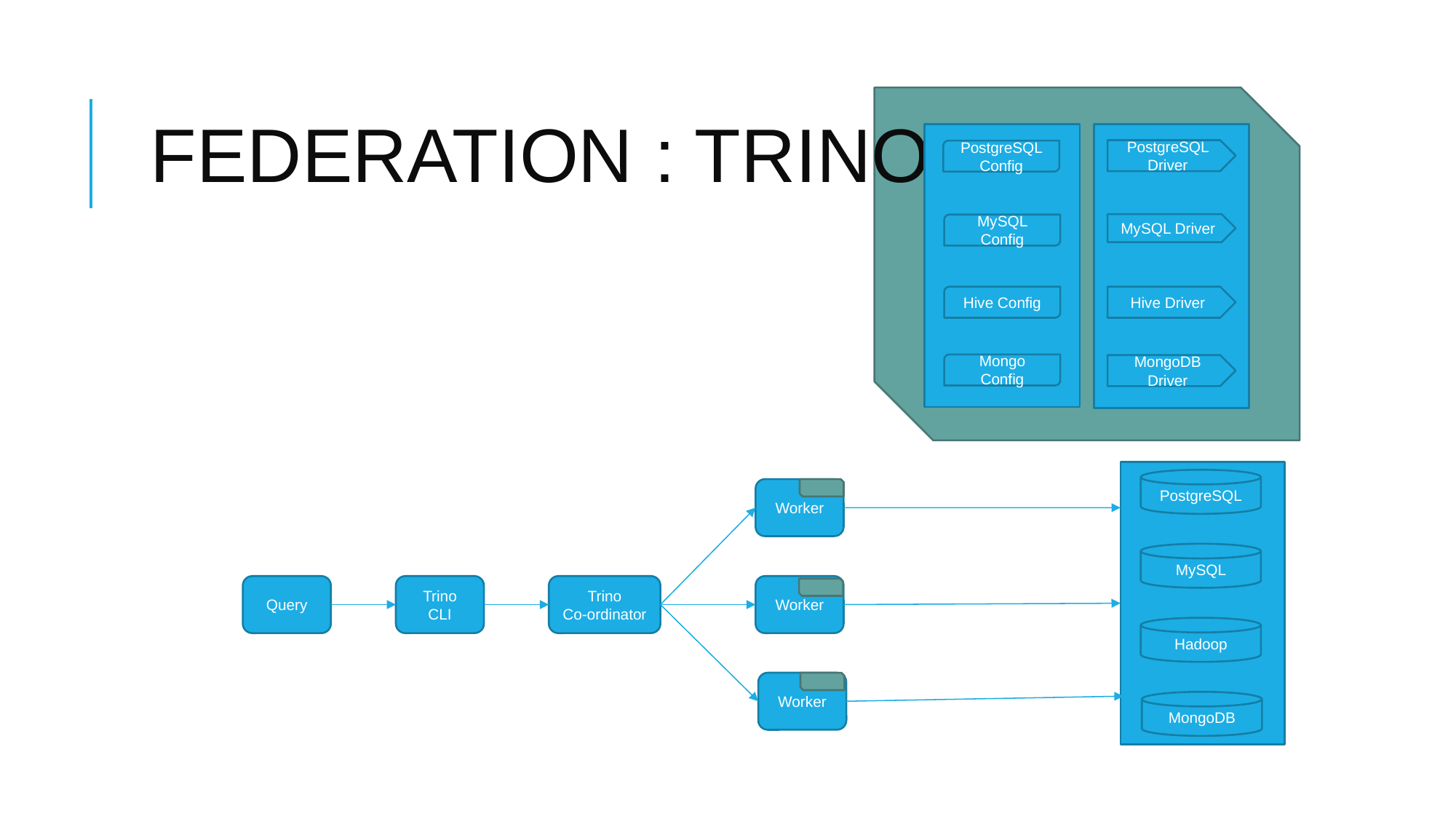

# FEDERATION : TRINO

PostgreSQL Driver
PostgreSQL Config
MySQL Driver
MySQL Config
Hive Config
Hive Driver
Mongo Config
MongoDB Driver

PostgreSQL
Worker

MySQL
Query
Trino CLI
Trino
Co-ordinator
Worker

Hadoop
Worker

MongoDB